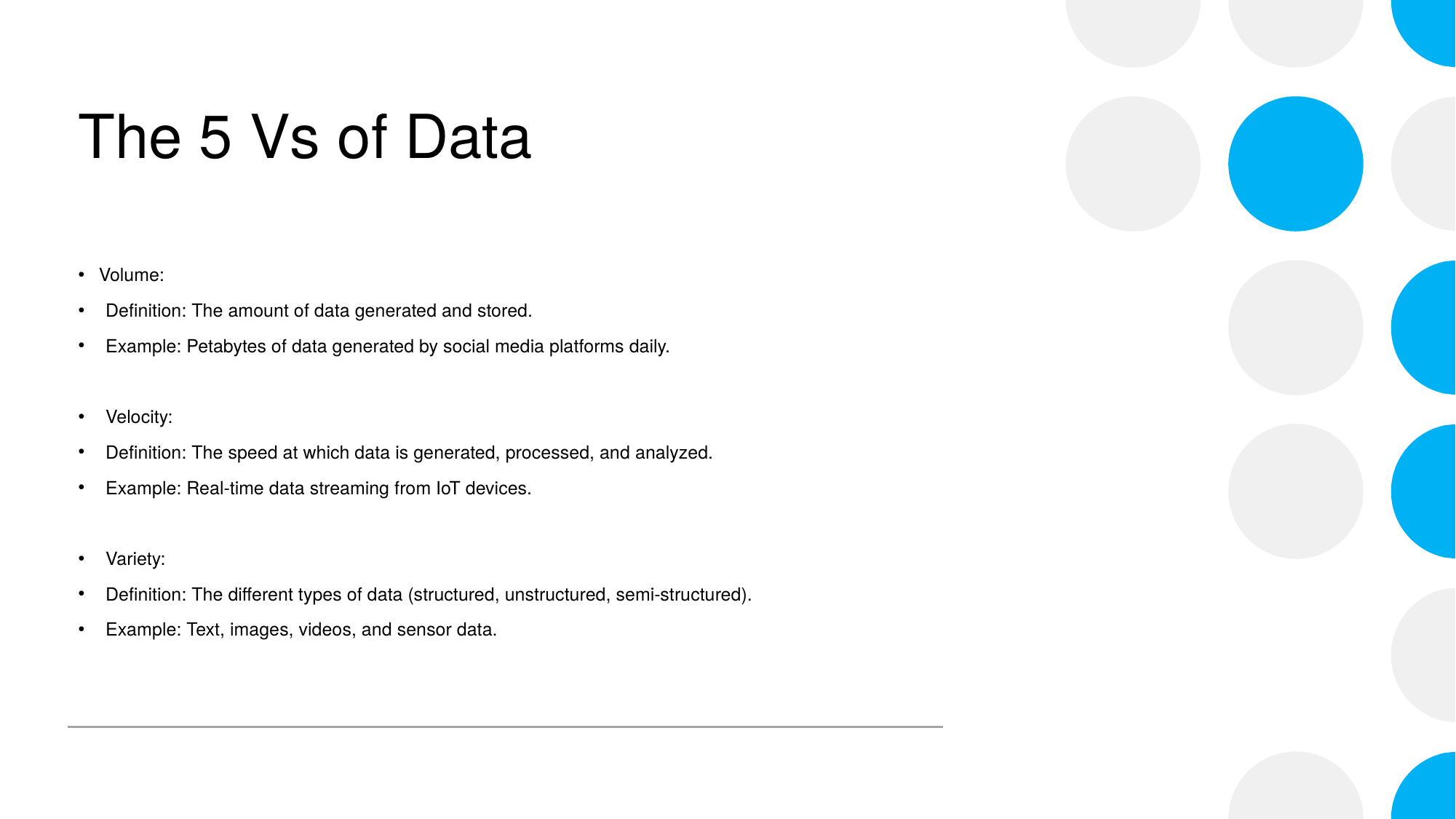

# The 5 Vs of Data
Volume:
Definition: The amount of data generated and stored.
Example: Petabytes of data generated by social media platforms daily.

Velocity:
Definition: The speed at which data is generated, processed, and analyzed.
Example: Real-time data streaming from IoT devices.

Variety:
Definition: The different types of data (structured, unstructured, semi-structured).
Example: Text, images, videos, and sensor data.